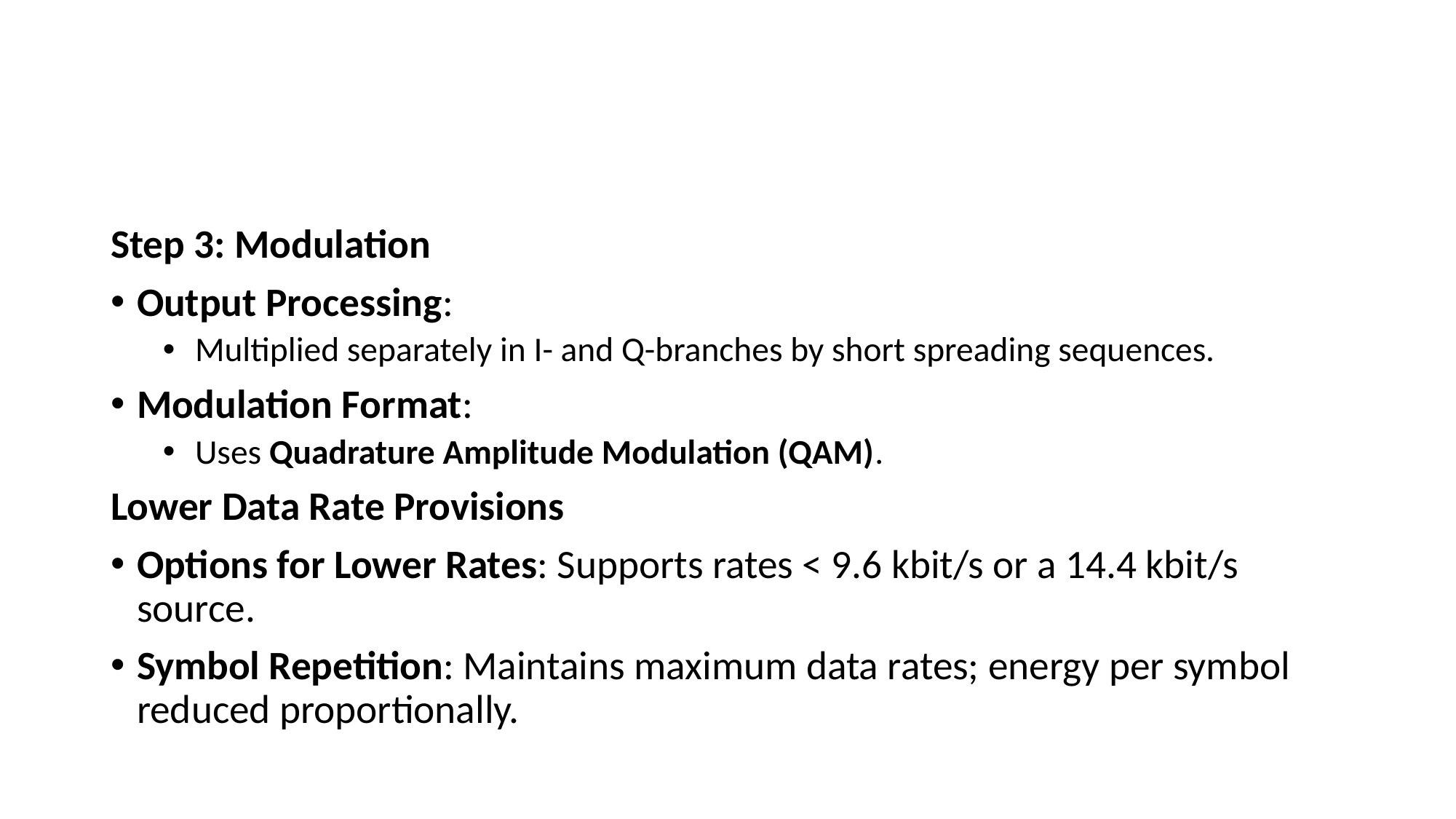

#
Step 3: Modulation
Output Processing:
Multiplied separately in I- and Q-branches by short spreading sequences.
Modulation Format:
Uses Quadrature Amplitude Modulation (QAM).
Lower Data Rate Provisions
Options for Lower Rates: Supports rates < 9.6 kbit/s or a 14.4 kbit/s source.
Symbol Repetition: Maintains maximum data rates; energy per symbol reduced proportionally.